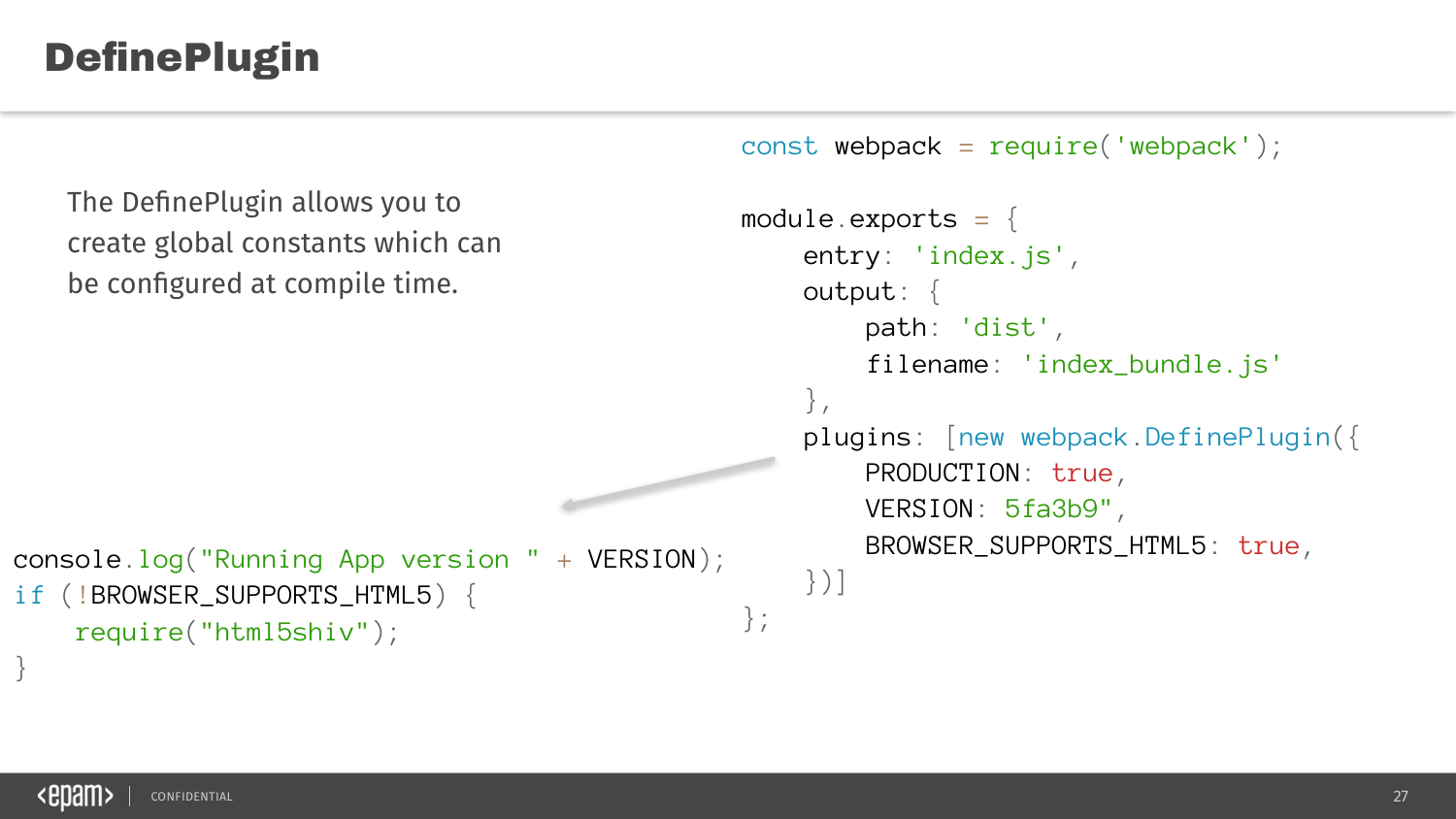

DefinePlugin
const webpack = require('webpack');

module.exports = {
    entry: 'index.js',
    output: {
        path: 'dist',
        filename: 'index_bundle.js'
    },
    plugins: [new webpack.DefinePlugin({
        PRODUCTION: true,
        VERSION: 5fa3b9",
        BROWSER_SUPPORTS_HTML5: true,
    })]
};
The DefinePlugin allows you to create global constants which can be configured at compile time.
console.log("Running App version " + VERSION);
if (!BROWSER_SUPPORTS_HTML5) {
    require("html5shiv");
}